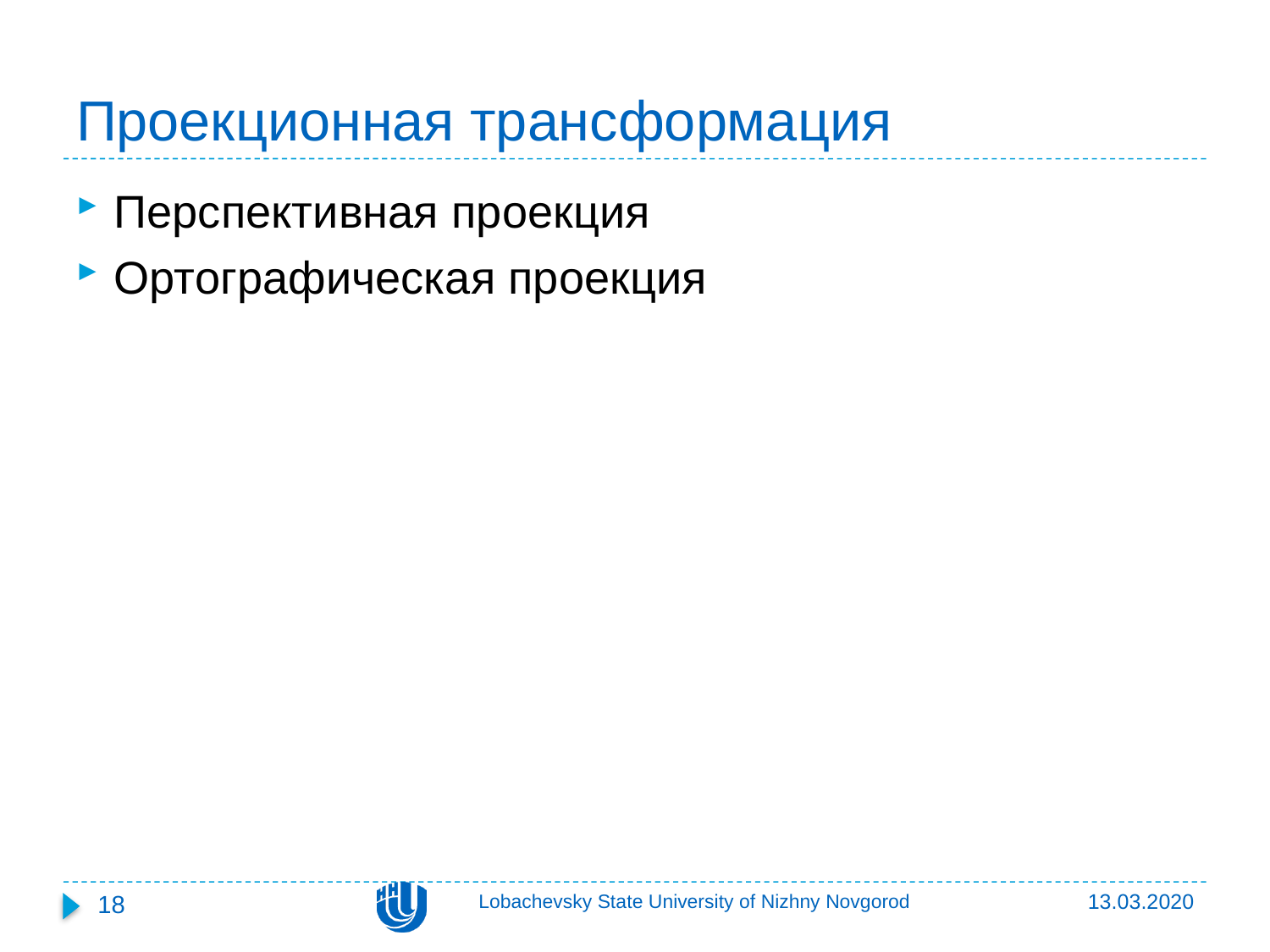

# Проекционная трансформация
Перспективная проекция
Ортографическая проекция
18
Lobachevsky State University of Nizhny Novgorod
13.03.2020